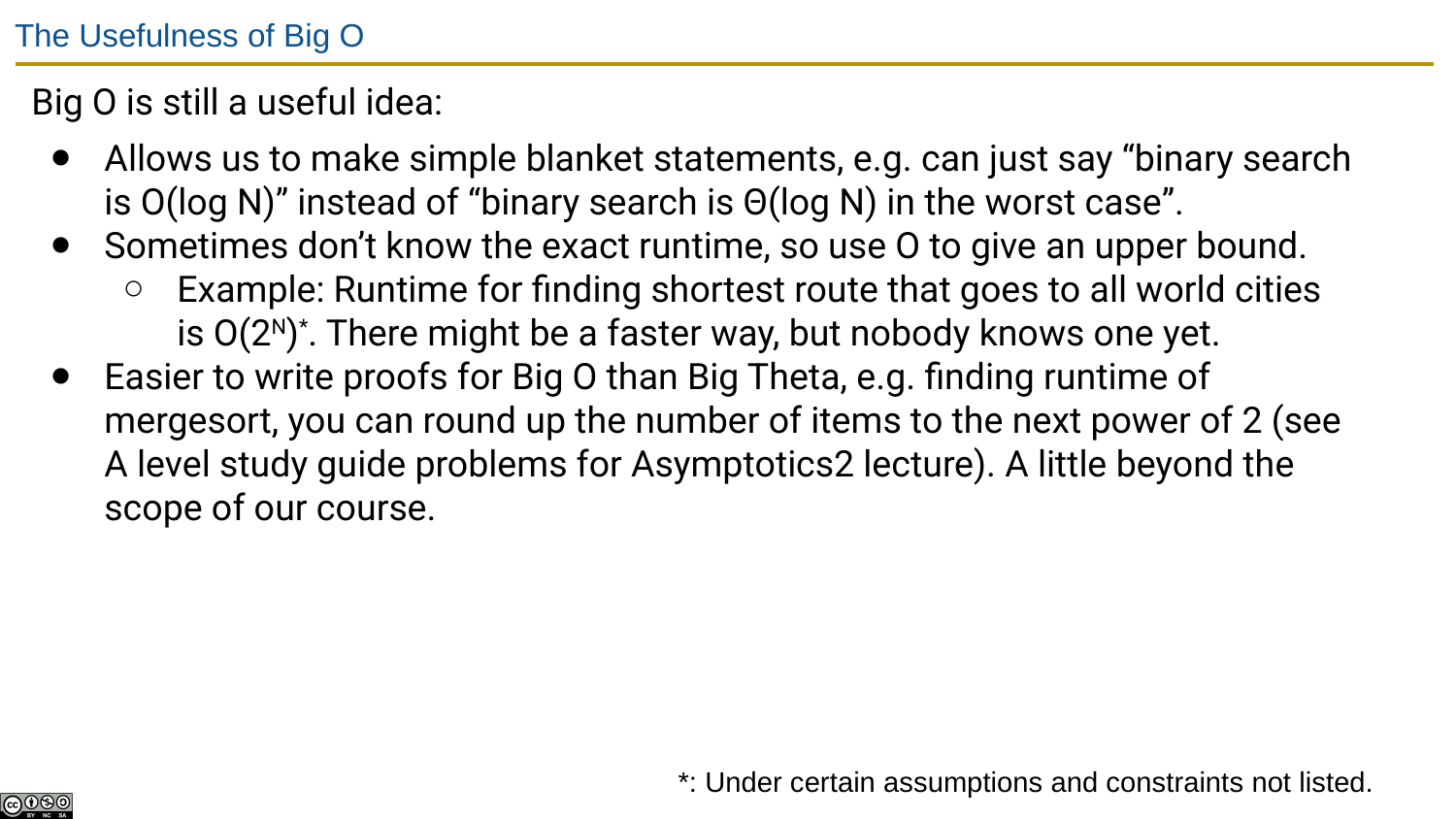

# The Usefulness of Big O
Big O is still a useful idea:
Allows us to make simple blanket statements, e.g. can just say “binary search is O(log N)” instead of “binary search is Θ(log N) in the worst case”.
Sometimes don’t know the exact runtime, so use O to give an upper bound.
Example: Runtime for finding shortest route that goes to all world cities is O(2N)*. There might be a faster way, but nobody knows one yet.
Easier to write proofs for Big O than Big Theta, e.g. finding runtime of mergesort, you can round up the number of items to the next power of 2 (see A level study guide problems for Asymptotics2 lecture). A little beyond the scope of our course.
*: Under certain assumptions and constraints not listed.